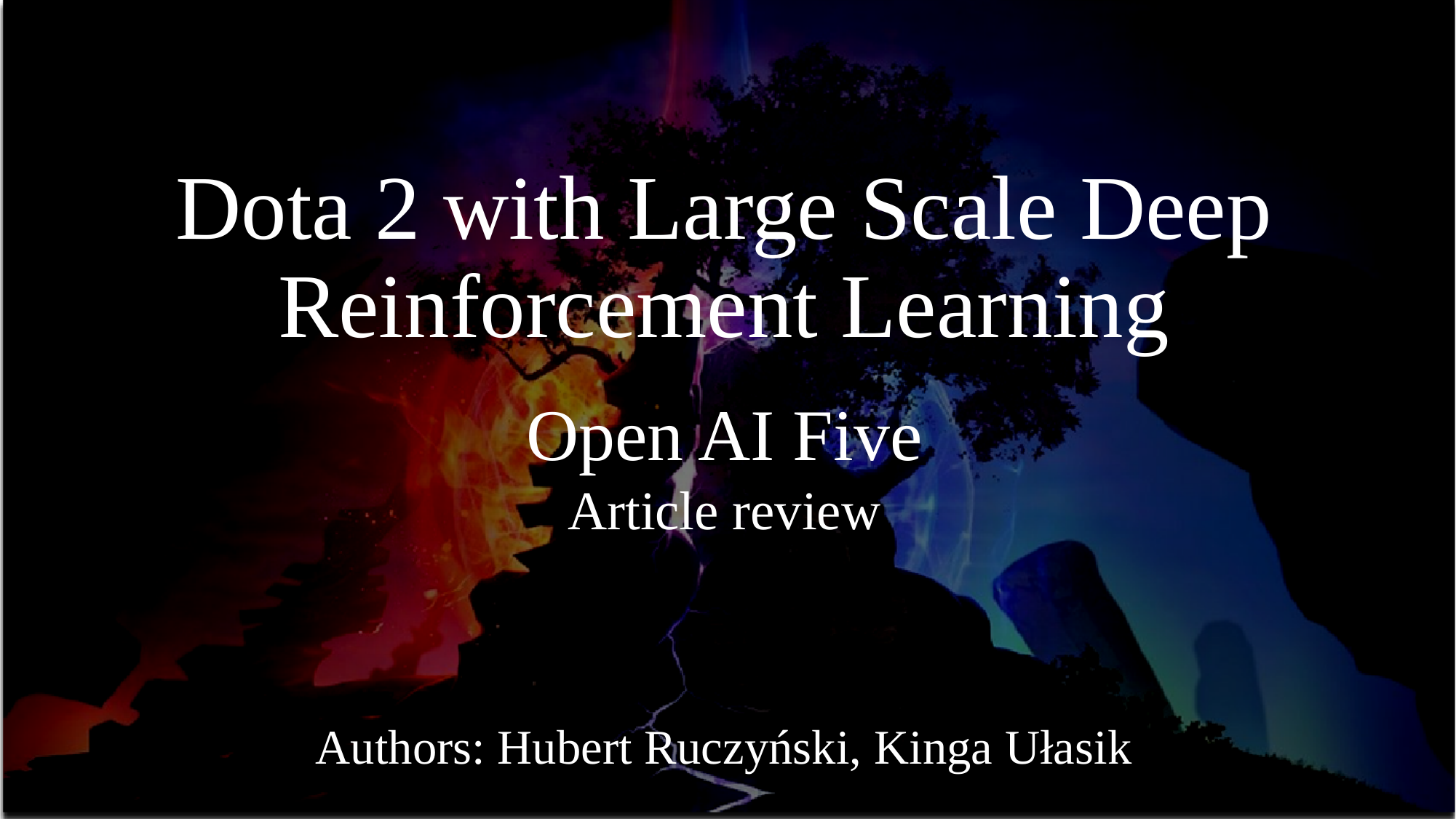

# Dota 2 with Large Scale Deep Reinforcement Learning
Open AI Five
Article review

Authors: Hubert Ruczyński, Kinga Ułasik